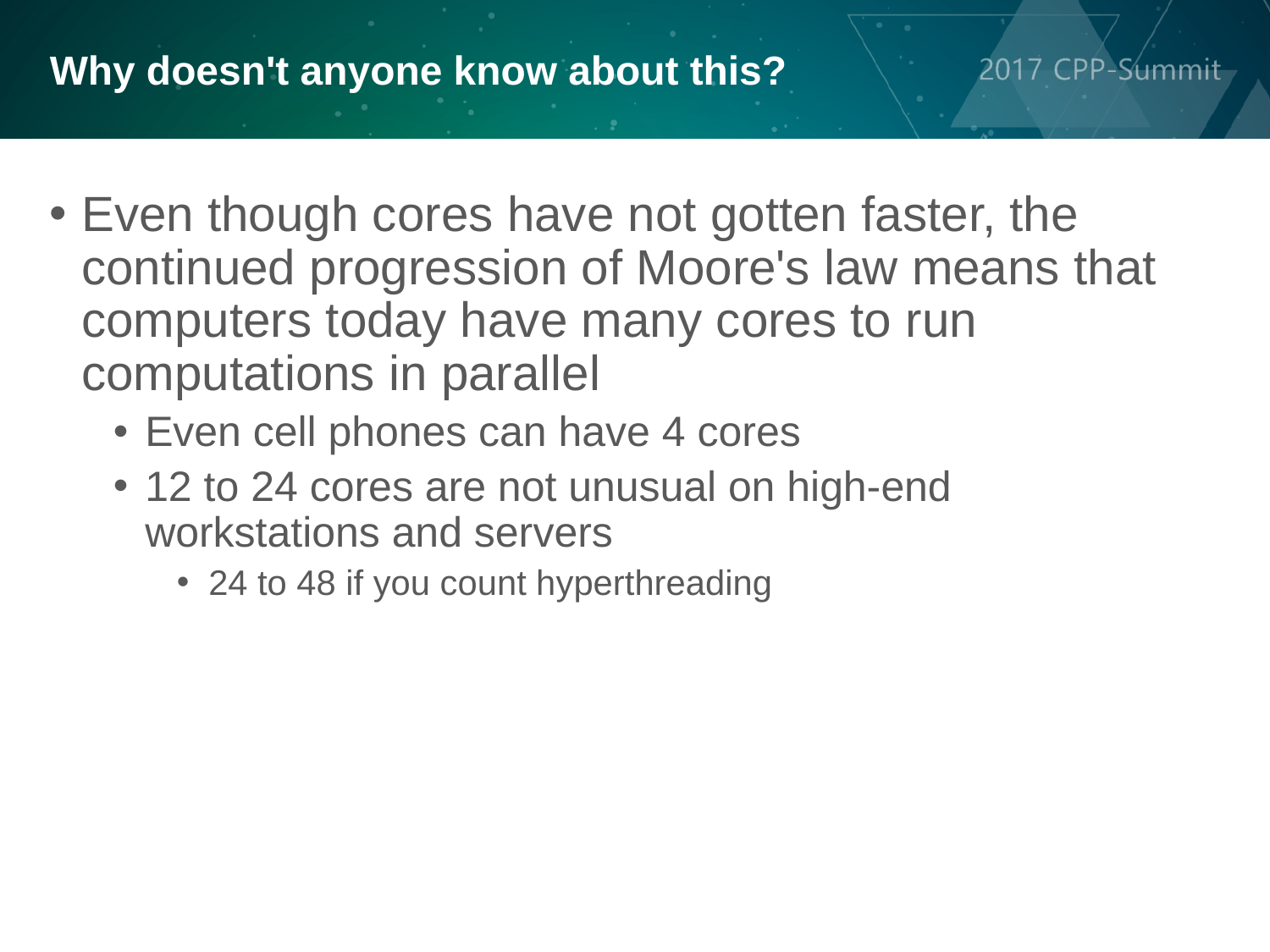

Why doesn't anyone know about this?
Even though cores have not gotten faster, the continued progression of Moore's law means that computers today have many cores to run computations in parallel
Even cell phones can have 4 cores
12 to 24 cores are not unusual on high-end workstations and servers
24 to 48 if you count hyperthreading